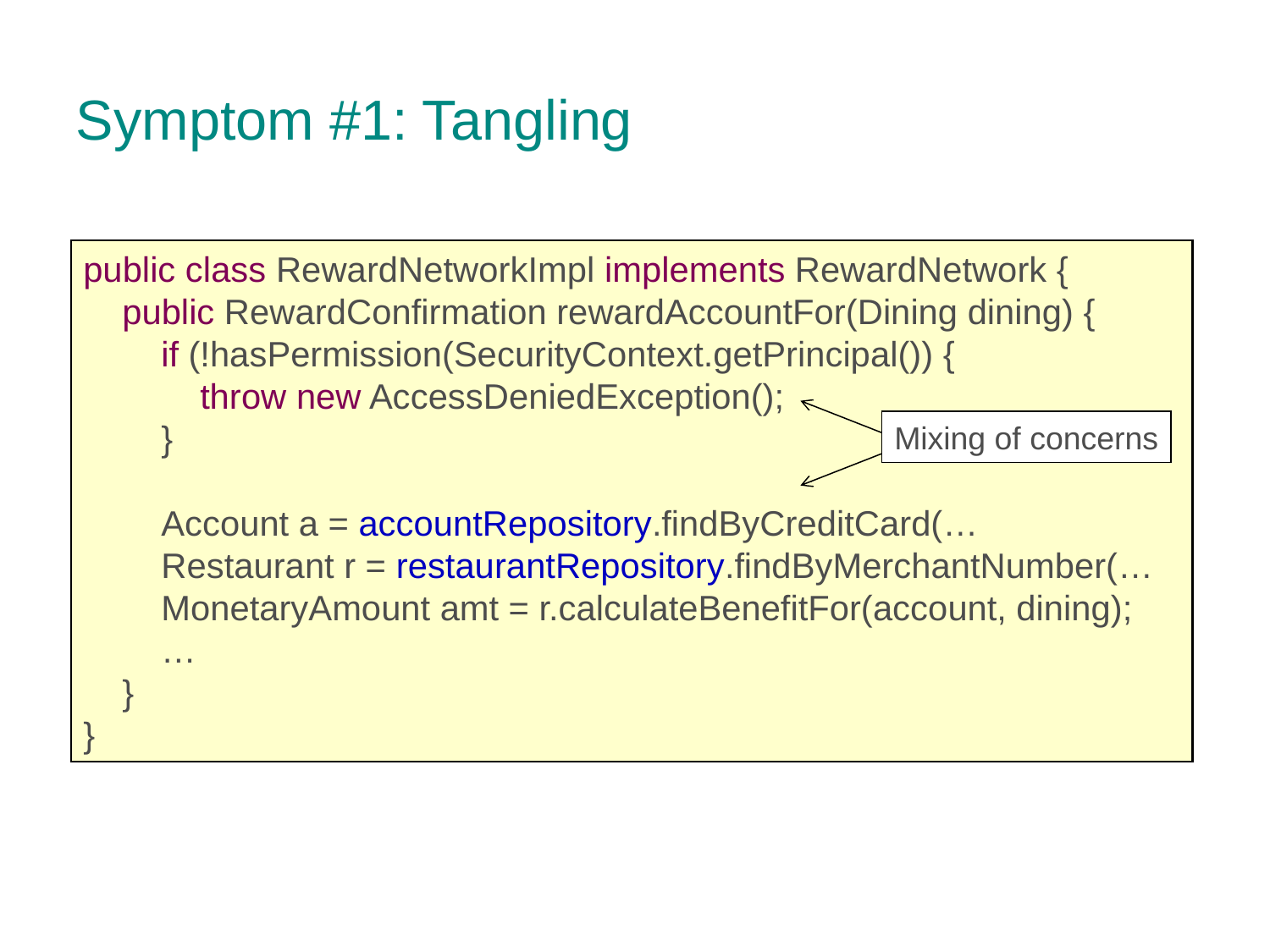

Symptom #1: Tangling
public class RewardNetworkImpl implements RewardNetwork {
    public RewardConfirmation rewardAccountFor(Dining dining) {
        if (!hasPermission(SecurityContext.getPrincipal()) {
            throw new AccessDeniedException();
        }

        Account a = accountRepository.findByCreditCard(…
        Restaurant r = restaurantRepository.findByMerchantNumber(…
        MonetaryAmount amt = r.calculateBenefitFor(account, dining);
        …
    }
}

Mixing of concerns